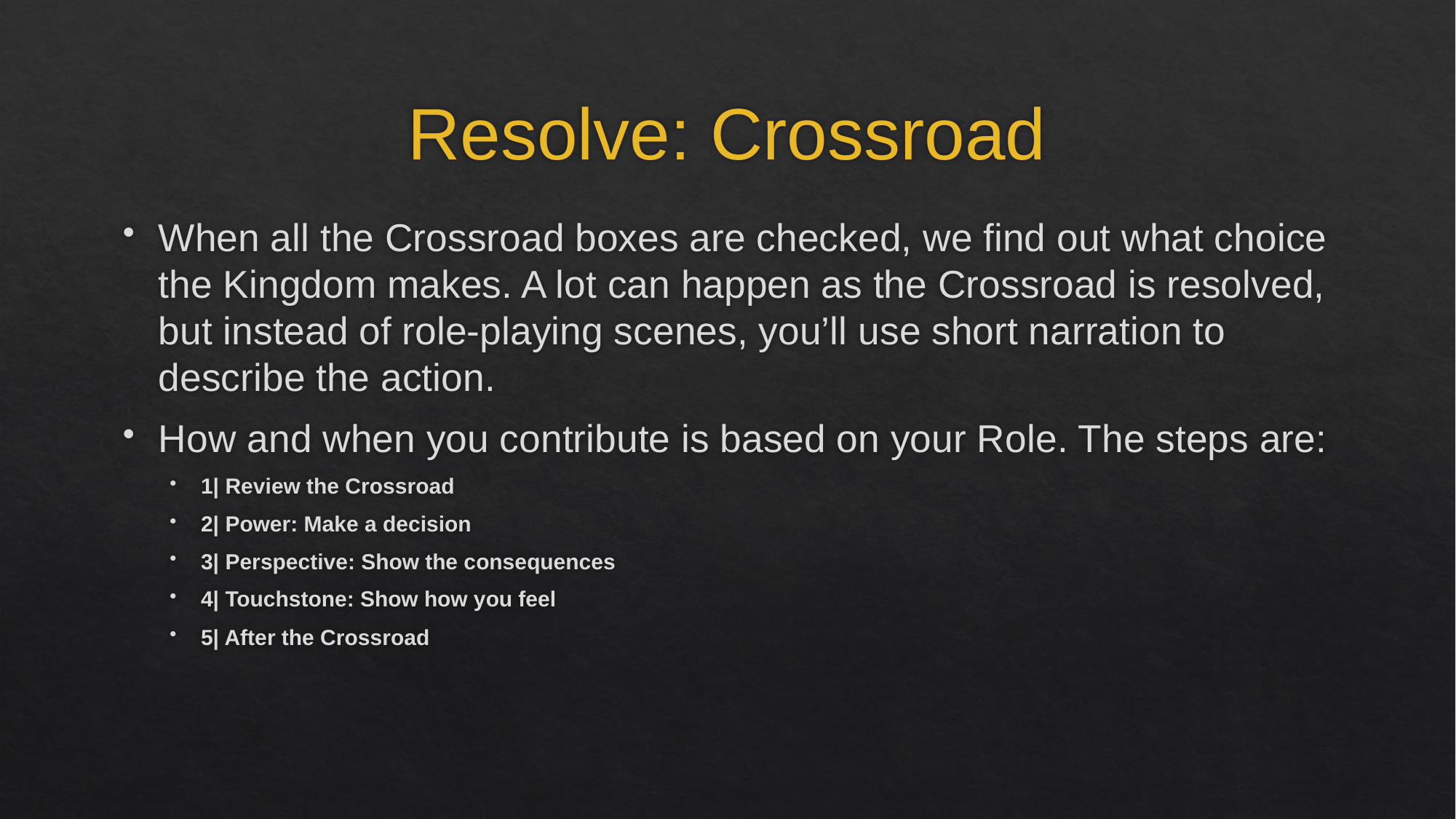

# Resolve: Crossroad
When all the Crossroad boxes are checked, we find out what choice the Kingdom makes. A lot can happen as the Crossroad is resolved, but instead of role-playing scenes, you’ll use short narration to describe the action.
How and when you contribute is based on your Role. The steps are:
1| Review the Crossroad
2| Power: Make a decision
3| Perspective: Show the consequences
4| Touchstone: Show how you feel
5| After the Crossroad